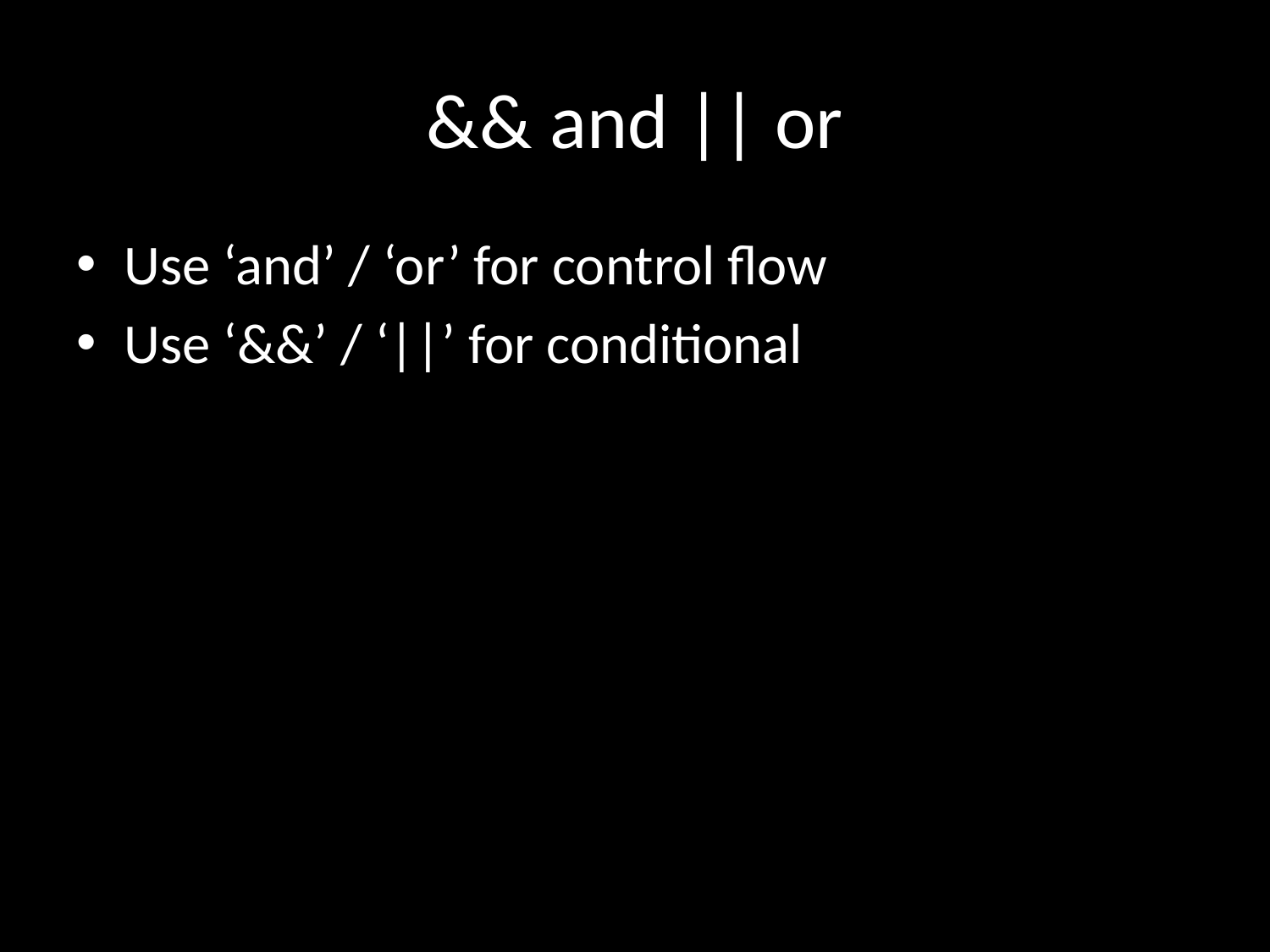

# && and || or
Use ‘and’ / ‘or’ for control flow
Use ‘&&’ / ‘||’ for conditional